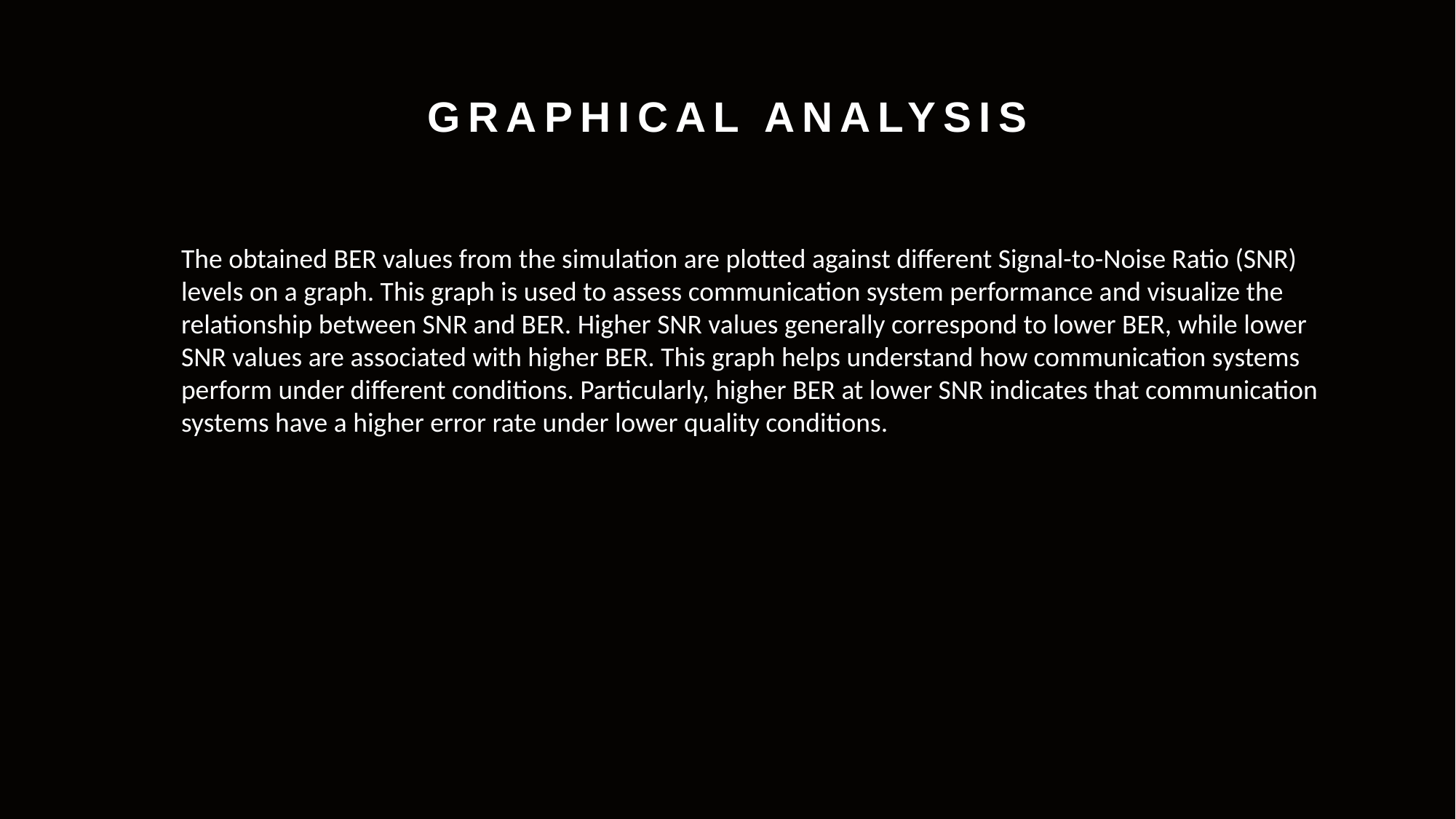

# Graphical Analysis
The obtained BER values from the simulation are plotted against different Signal-to-Noise Ratio (SNR) levels on a graph. This graph is used to assess communication system performance and visualize the relationship between SNR and BER. Higher SNR values generally correspond to lower BER, while lower SNR values are associated with higher BER. This graph helps understand how communication systems perform under different conditions. Particularly, higher BER at lower SNR indicates that communication systems have a higher error rate under lower quality conditions.